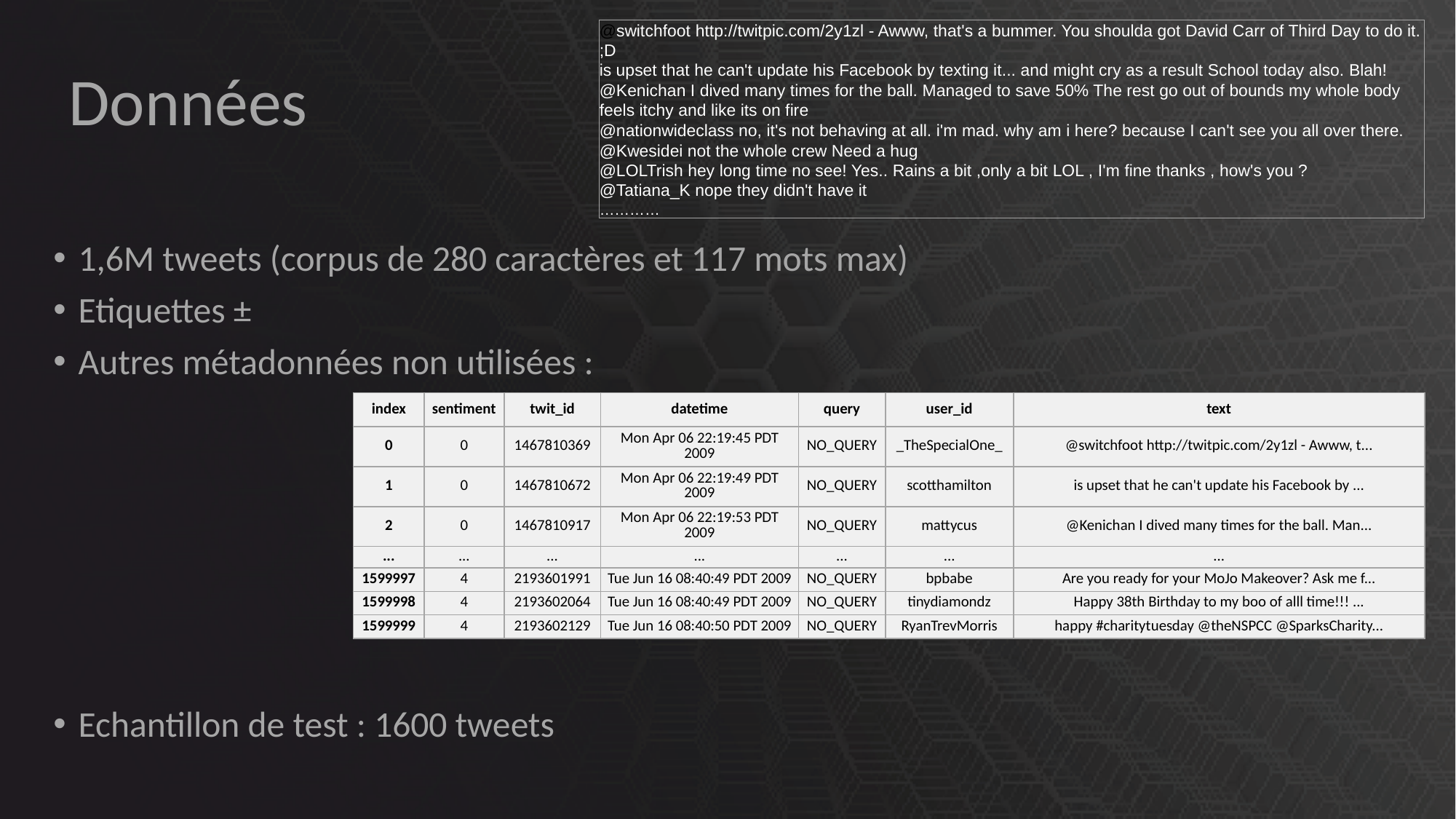

# Données
@switchfoot http://twitpic.com/2y1zl - Awww, that's a bummer. You shoulda got David Carr of Third Day to do it. ;D
is upset that he can't update his Facebook by texting it... and might cry as a result School today also. Blah!
@Kenichan I dived many times for the ball. Managed to save 50% The rest go out of bounds my whole body feels itchy and like its on fire
@nationwideclass no, it's not behaving at all. i'm mad. why am i here? because I can't see you all over there.
@Kwesidei not the whole crew Need a hug
@LOLTrish hey long time no see! Yes.. Rains a bit ,only a bit LOL , I'm fine thanks , how's you ?
@Tatiana_K nope they didn't have it
…………
1,6M tweets (corpus de 280 caractères et 117 mots max)
Etiquettes ±
Autres métadonnées non utilisées :

Echantillon de test : 1600 tweets

| index | sentiment | twit\_id | datetime | query | user\_id | text |
| --- | --- | --- | --- | --- | --- | --- |
| 0 | 0 | 1467810369 | Mon Apr 06 22:19:45 PDT 2009 | NO\_QUERY | \_TheSpecialOne\_ | @switchfoot http://twitpic.com/2y1zl - Awww, t... |
| 1 | 0 | 1467810672 | Mon Apr 06 22:19:49 PDT 2009 | NO\_QUERY | scotthamilton | is upset that he can't update his Facebook by ... |
| 2 | 0 | 1467810917 | Mon Apr 06 22:19:53 PDT 2009 | NO\_QUERY | mattycus | @Kenichan I dived many times for the ball. Man... |
| ... | ... | ... | ... | ... | ... | ... |
| 1599997 | 4 | 2193601991 | Tue Jun 16 08:40:49 PDT 2009 | NO\_QUERY | bpbabe | Are you ready for your MoJo Makeover? Ask me f... |
| 1599998 | 4 | 2193602064 | Tue Jun 16 08:40:49 PDT 2009 | NO\_QUERY | tinydiamondz | Happy 38th Birthday to my boo of alll time!!! ... |
| 1599999 | 4 | 2193602129 | Tue Jun 16 08:40:50 PDT 2009 | NO\_QUERY | RyanTrevMorris | happy #charitytuesday @theNSPCC @SparksCharity... |